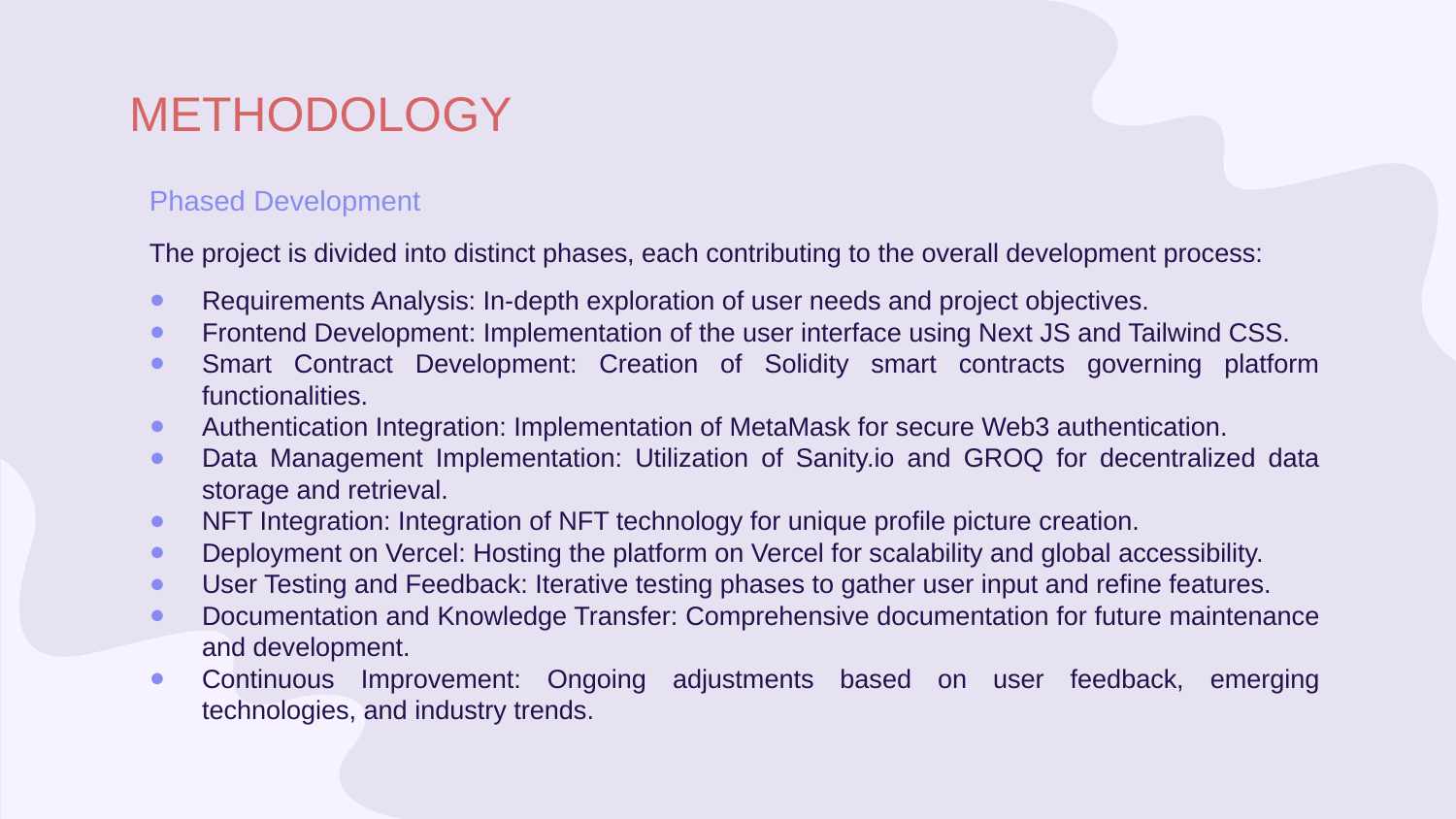

# METHODOLOGY
Phased Development

The project is divided into distinct phases, each contributing to the overall development process:
Requirements Analysis: In-depth exploration of user needs and project objectives.
Frontend Development: Implementation of the user interface using Next JS and Tailwind CSS.
Smart Contract Development: Creation of Solidity smart contracts governing platform functionalities.
Authentication Integration: Implementation of MetaMask for secure Web3 authentication.
Data Management Implementation: Utilization of Sanity.io and GROQ for decentralized data storage and retrieval.
NFT Integration: Integration of NFT technology for unique profile picture creation.
Deployment on Vercel: Hosting the platform on Vercel for scalability and global accessibility.
User Testing and Feedback: Iterative testing phases to gather user input and refine features.
Documentation and Knowledge Transfer: Comprehensive documentation for future maintenance and development.
Continuous Improvement: Ongoing adjustments based on user feedback, emerging technologies, and industry trends.